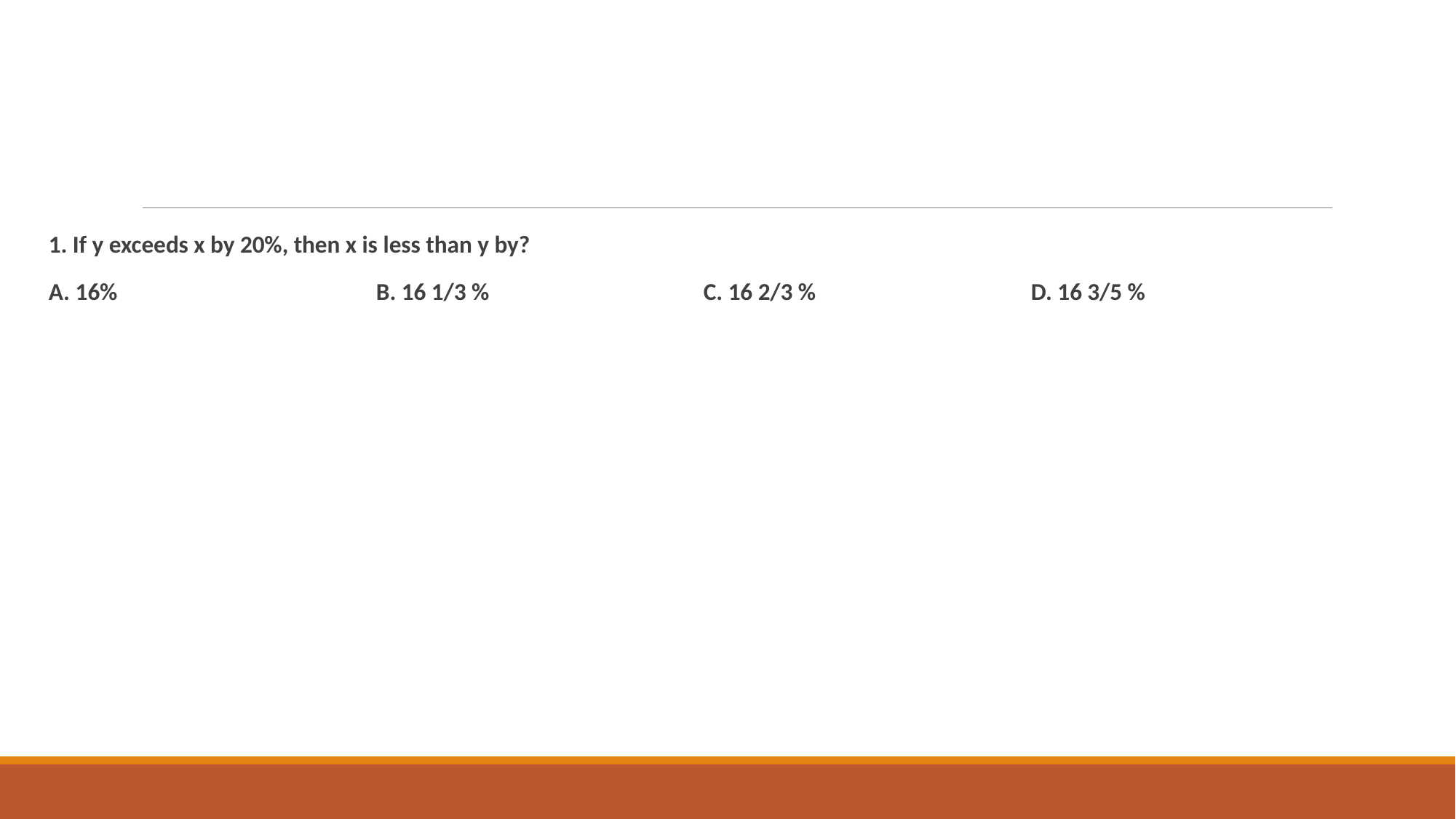

1. If y exceeds x by 20%, then x is less than y by?
A. 16% 			B. 16 1/3 % 		C. 16 2/3 % 		D. 16 3/5 %